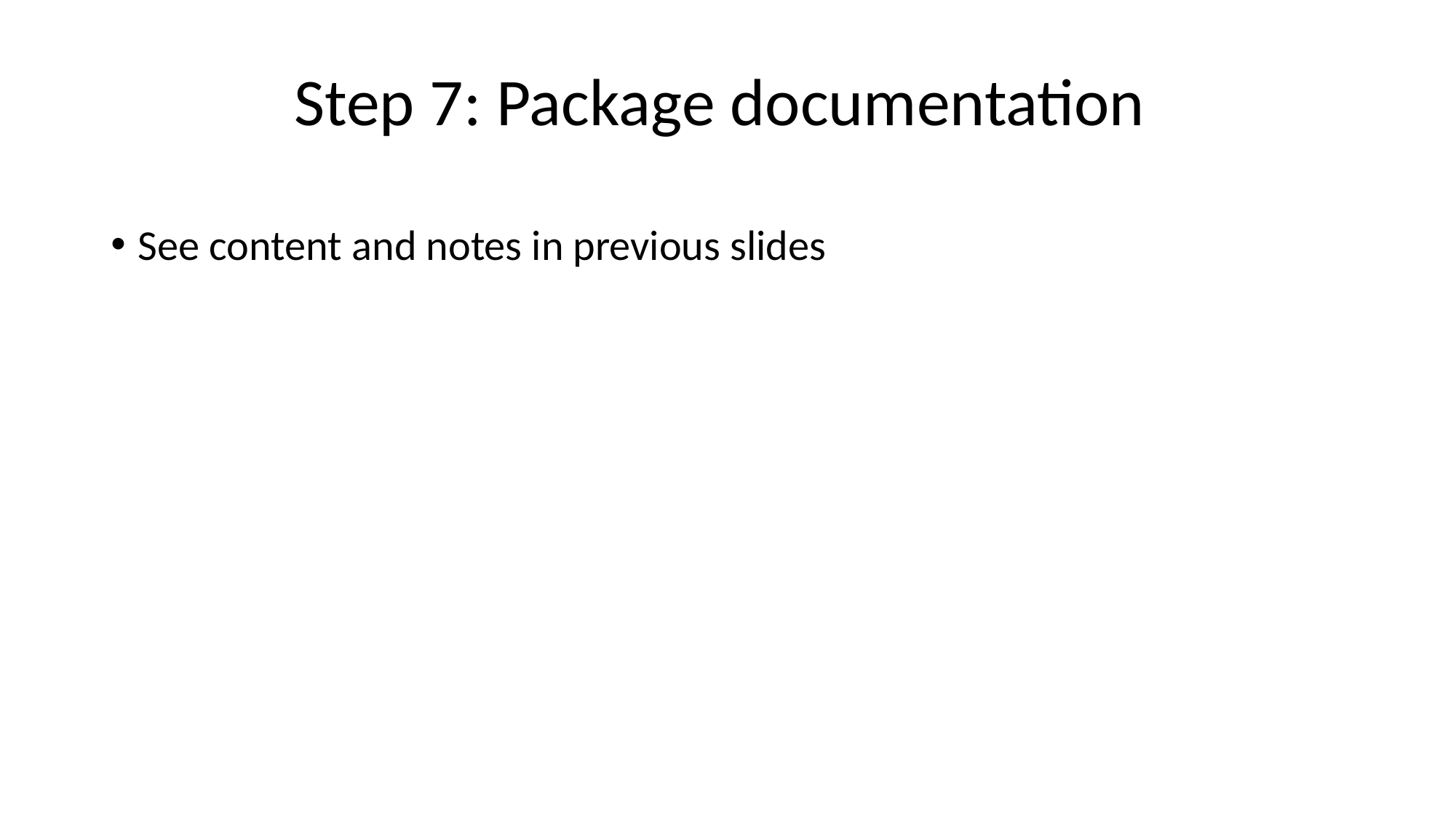

# Step 7: Package documentation
See content and notes in previous slides